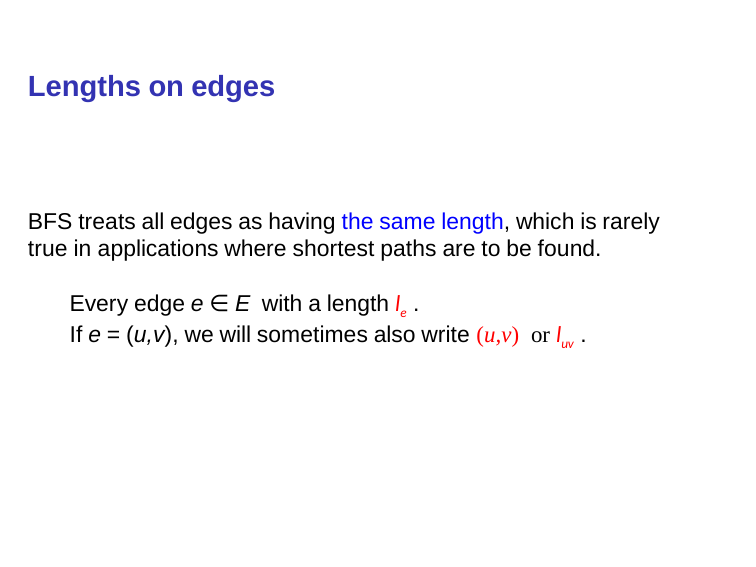

Lengths on edges

BFS treats all edges as having the same length, which is rarely true in applications where shortest paths are to be found.

	Every edge e ∈ E  with a length le .
	If e = (u,v), we will sometimes also write (u,v)  or luv .